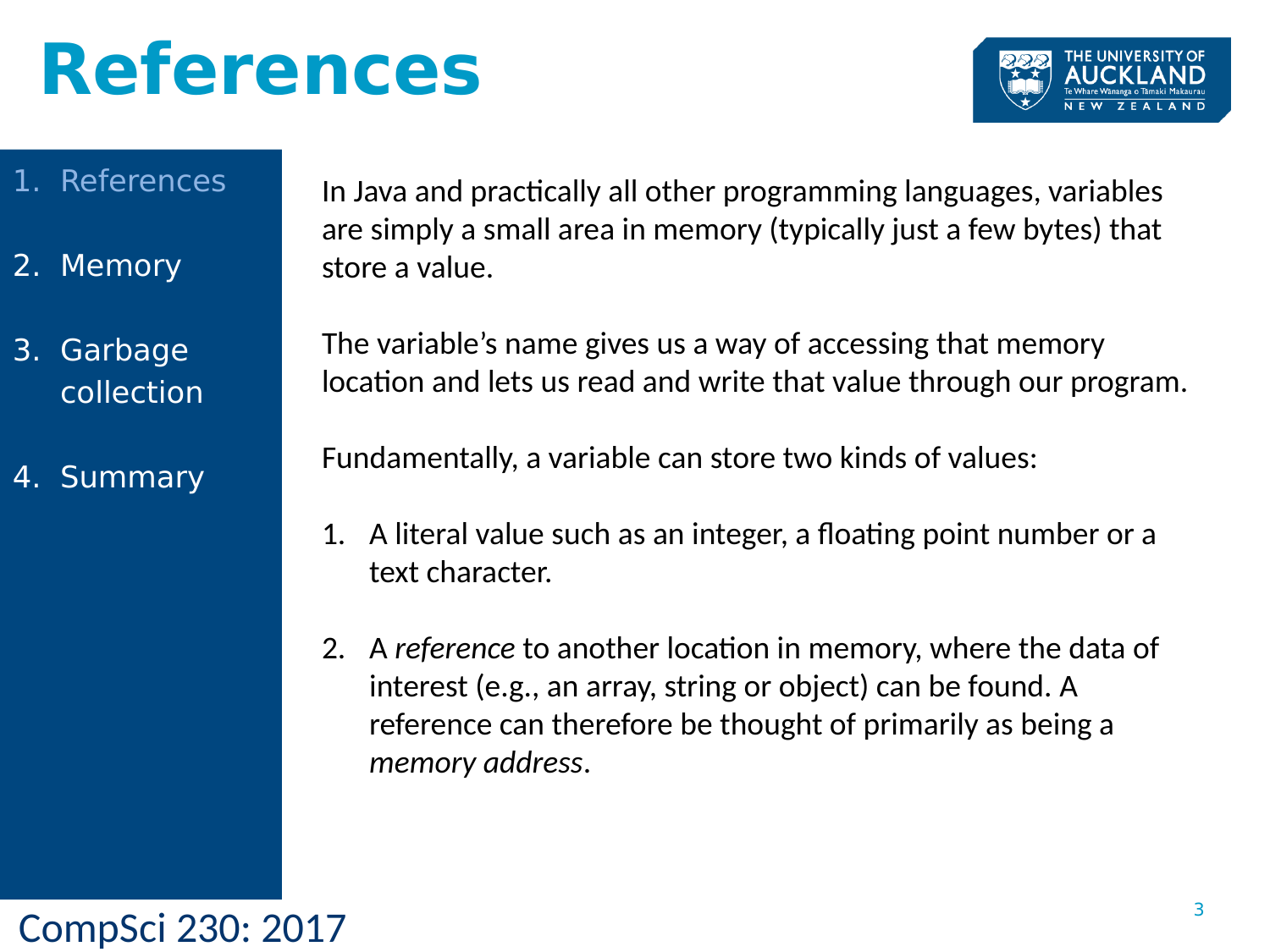

References
References
Memory

Garbage collection
Summary
In Java and practically all other programming languages, variables are simply a small area in memory (typically just a few bytes) that store a value.

The variable’s name gives us a way of accessing that memory location and lets us read and write that value through our program.

Fundamentally, a variable can store two kinds of values:

A literal value such as an integer, a floating point number or a text character.

A reference to another location in memory, where the data of interest (e.g., an array, string or object) can be found. A reference can therefore be thought of primarily as being a memory address.

3